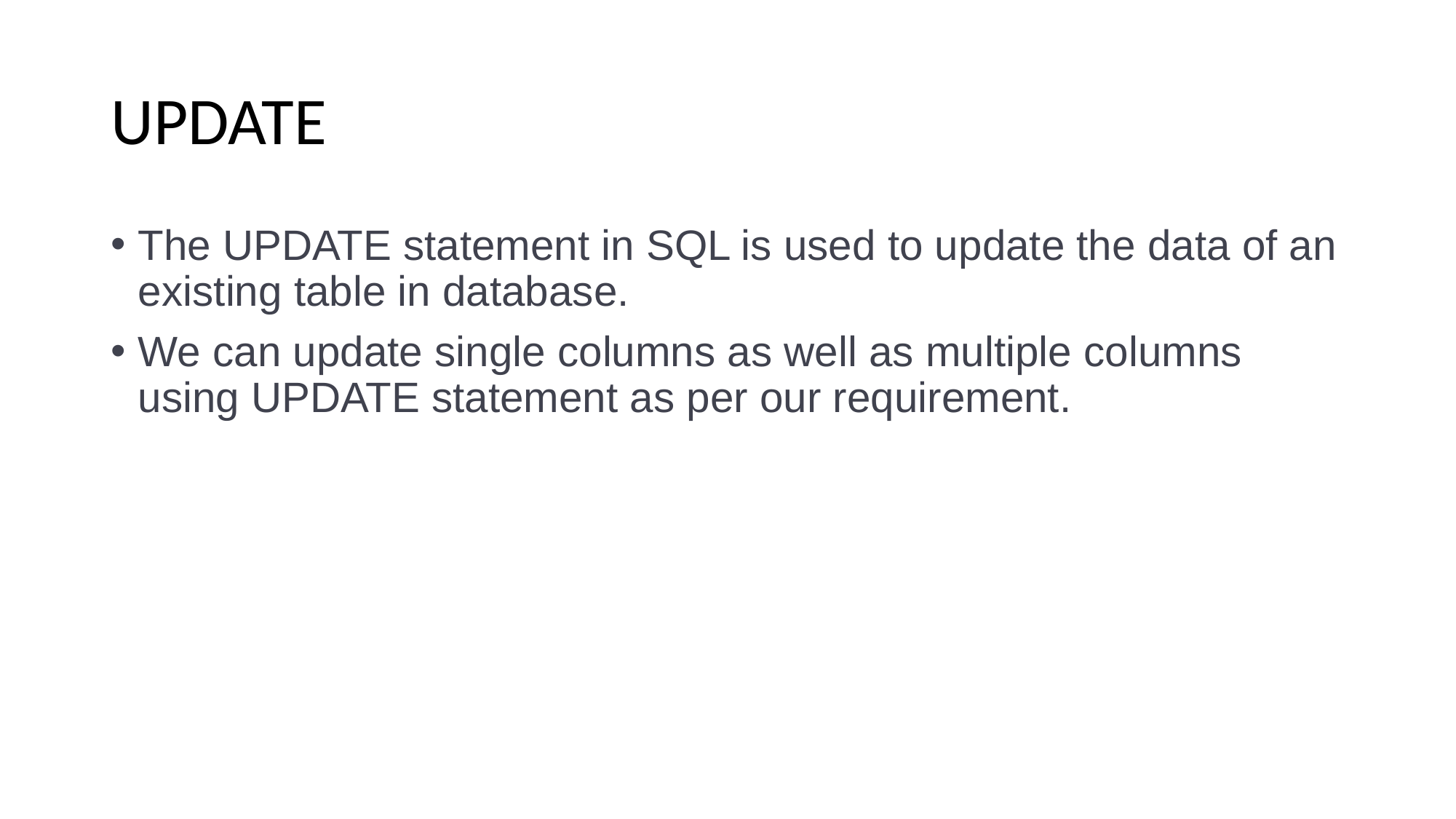

# UPDATE
The UPDATE statement in SQL is used to update the data of an existing table in database.
We can update single columns as well as multiple columns using UPDATE statement as per our requirement.